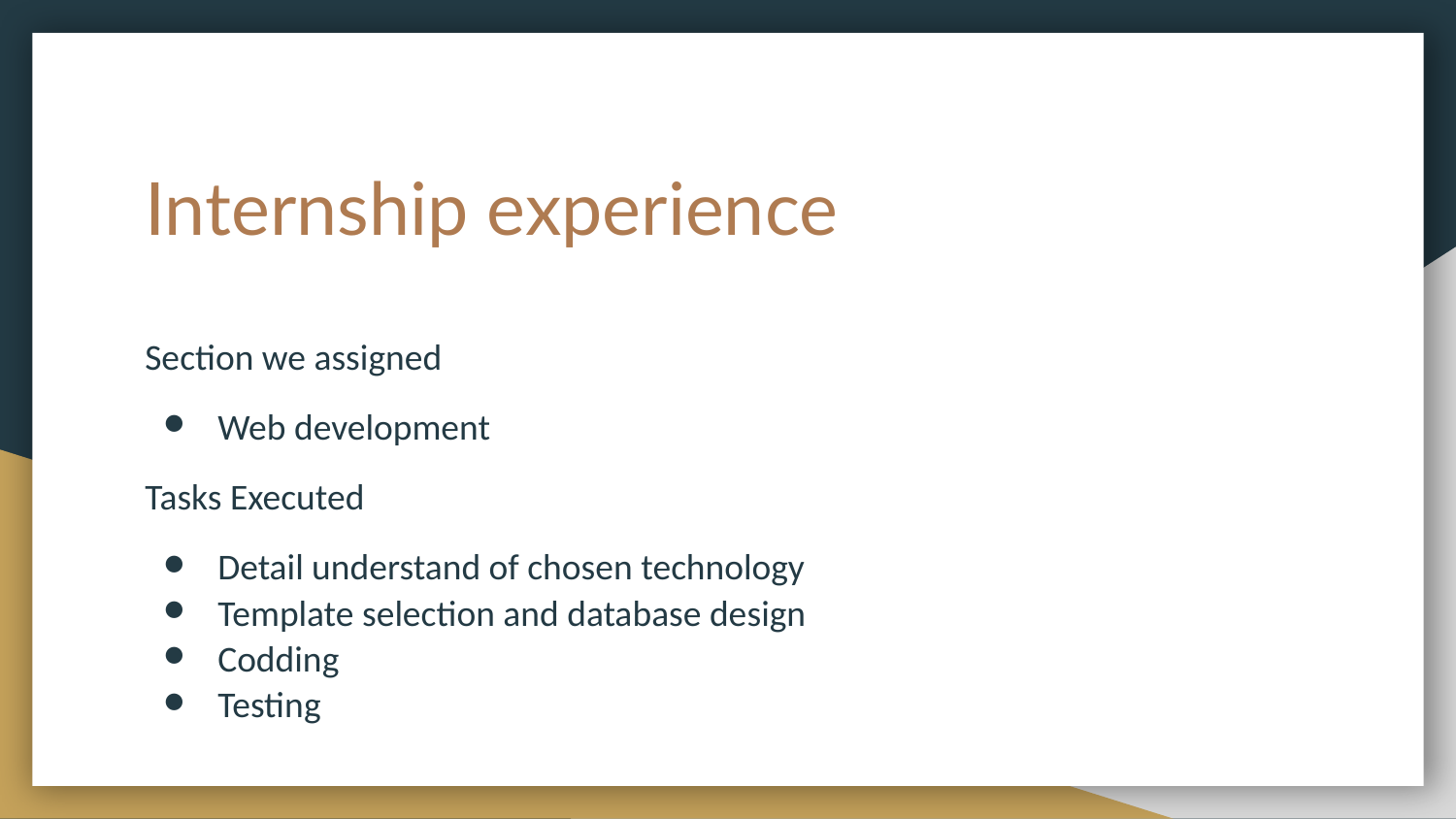

# Internship experience
Section we assigned
Web development
Tasks Executed
Detail understand of chosen technology
Template selection and database design
Codding
Testing